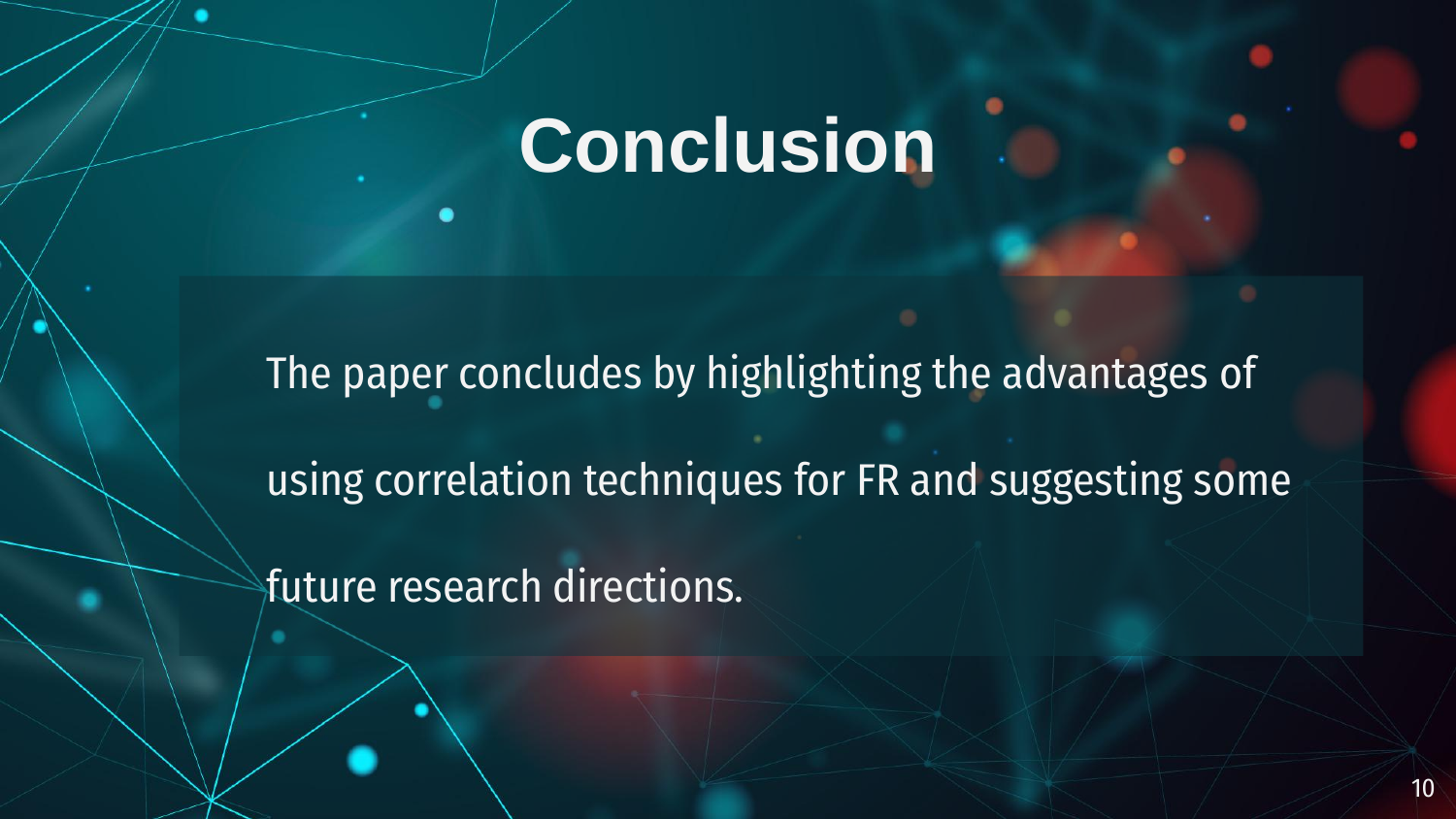

# Conclusion

The paper concludes by highlighting the advantages of using correlation techniques for FR and suggesting some future research directions.

10